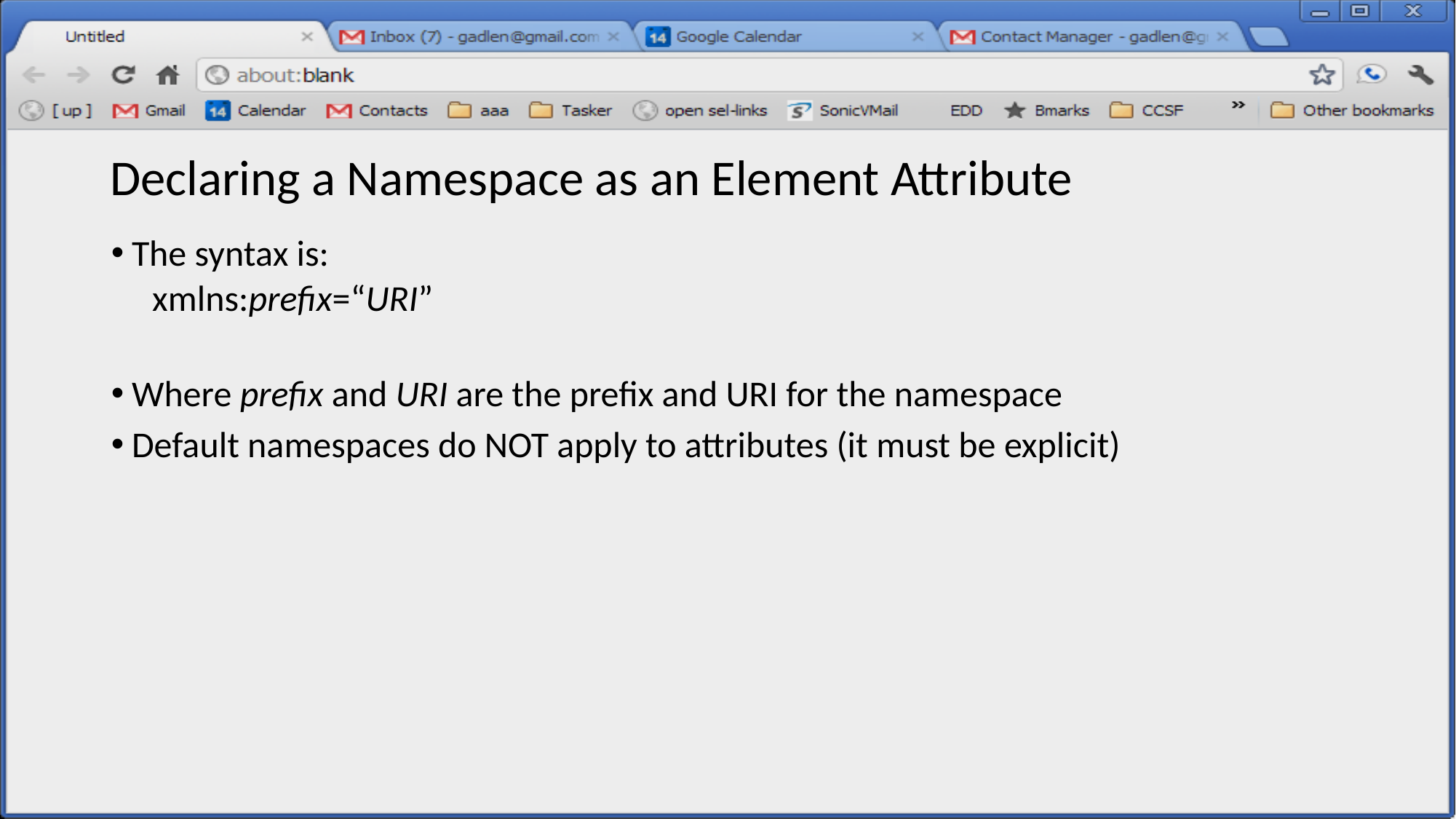

# Declaring a Namespace as an Element Attribute
The syntax is:
xmlns:prefix=“URI”

Where prefix and URI are the prefix and URI for the namespace
Default namespaces do NOT apply to attributes (it must be explicit)